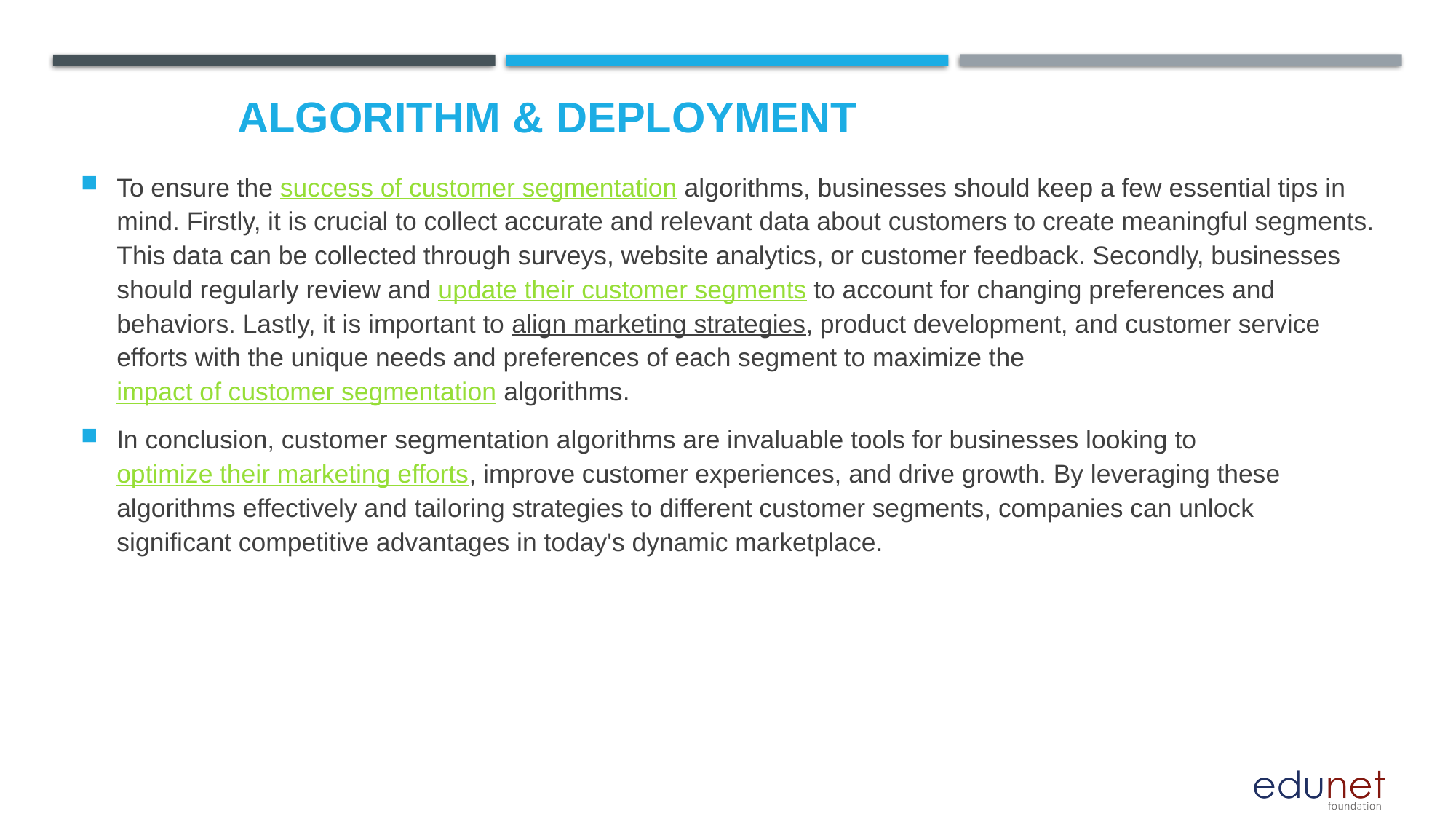

# Algorithm & Deployment
To ensure the success of customer segmentation algorithms, businesses should keep a few essential tips in mind. Firstly, it is crucial to collect accurate and relevant data about customers to create meaningful segments. This data can be collected through surveys, website analytics, or customer feedback. Secondly, businesses should regularly review and update their customer segments to account for changing preferences and behaviors. Lastly, it is important to align marketing strategies, product development, and customer service efforts with the unique needs and preferences of each segment to maximize the impact of customer segmentation algorithms.
In conclusion, customer segmentation algorithms are invaluable tools for businesses looking to optimize their marketing efforts, improve customer experiences, and drive growth. By leveraging these algorithms effectively and tailoring strategies to different customer segments, companies can unlock significant competitive advantages in today's dynamic marketplace.